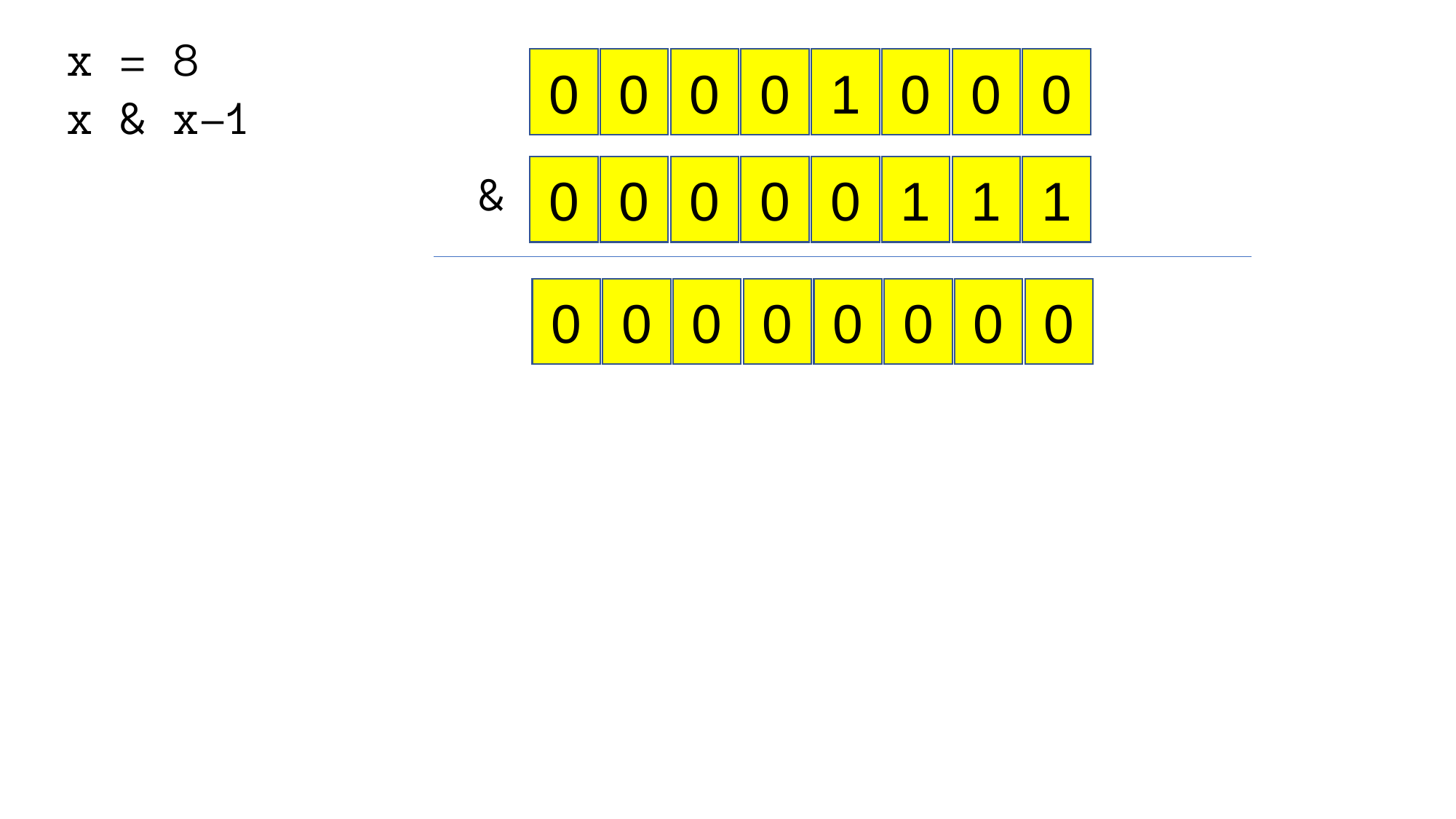

x = 8
x & x-1
0
0
0
0
1
0
0
0
&
0
0
0
0
0
1
1
1
0
0
0
0
0
0
0
0